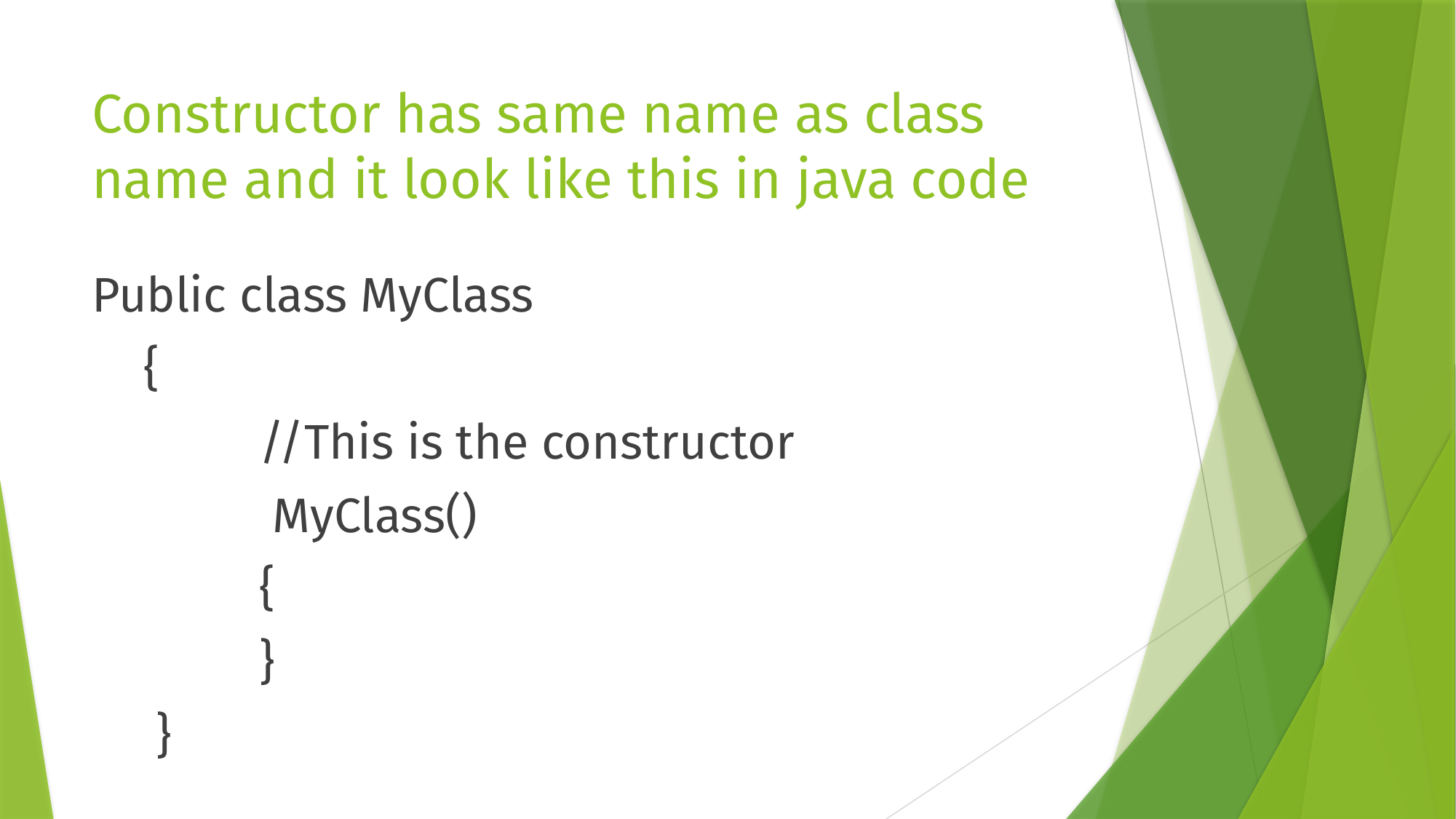

# Constructor has same name as class name and it look like this in java code
Public class MyClass
    {
             //This is the constructor
              MyClass()
             {
             }
     }